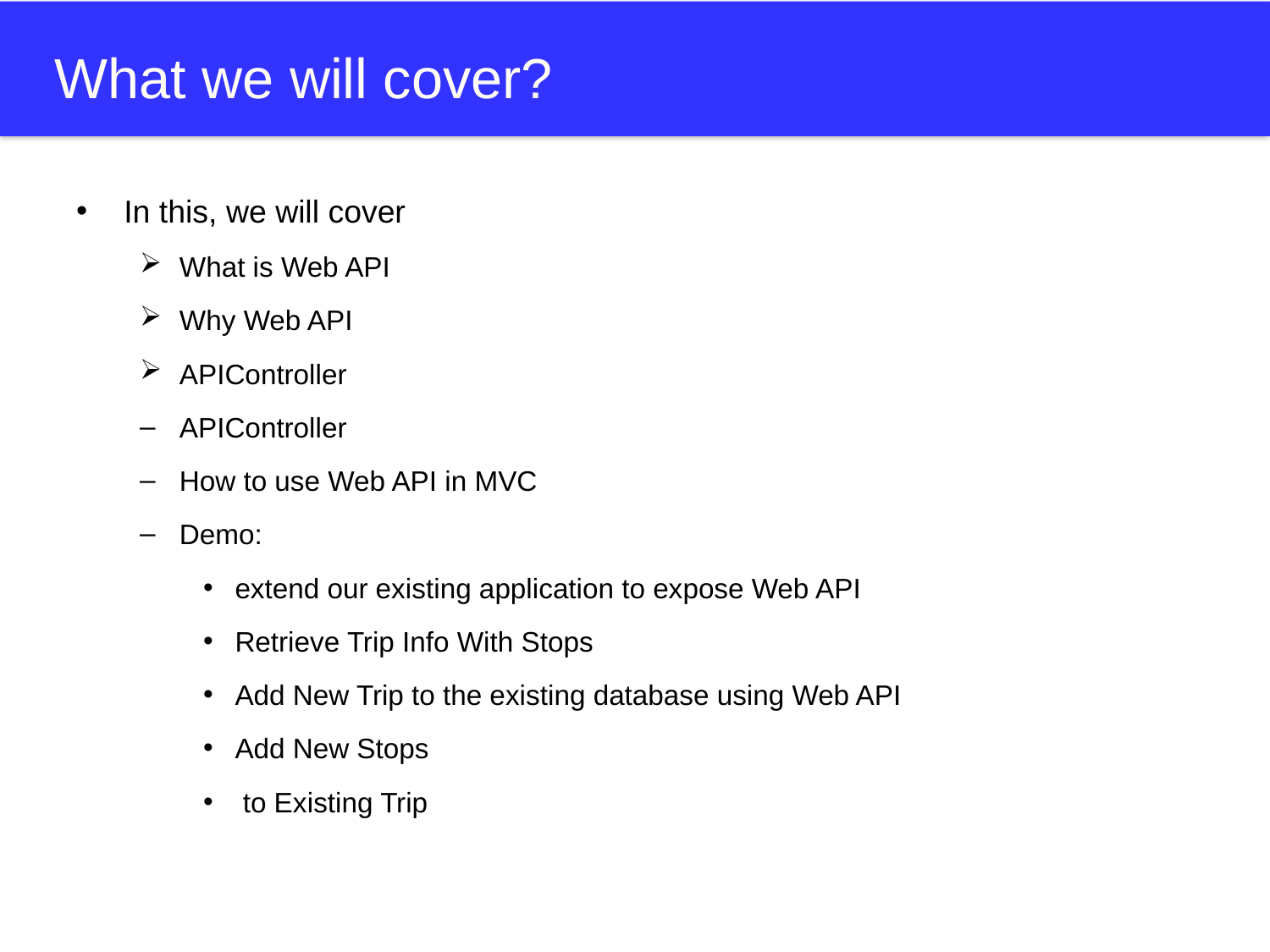

# What we will cover?
In this, we will cover
What is Web API
Why Web API
APIController
APIController
How to use Web API in MVC
Demo:
extend our existing application to expose Web API
Retrieve Trip Info With Stops
Add New Trip to the existing database using Web API
Add New Stops
 to Existing Trip